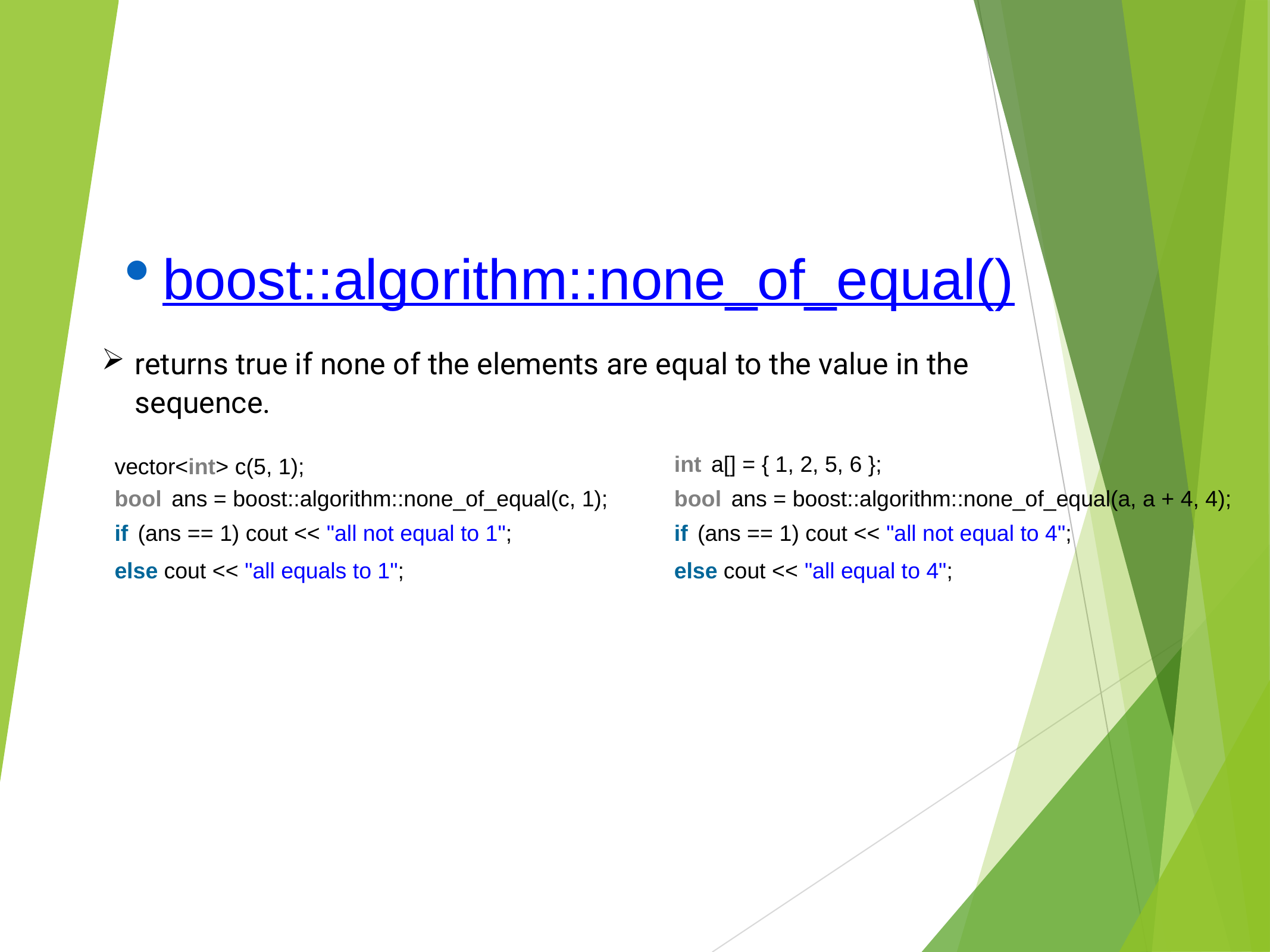

boost::algorithm::none_of_equal()
returns true if none of the elements are equal to the value in the sequence.
vector<int> c(5, 1);

bool ans = boost::algorithm::none_of_equal(c, 1);

if (ans == 1) cout << "all not equal to 1";

else cout << "all equals to 1";
int a[] = { 1, 2, 5, 6 };

bool ans = boost::algorithm::none_of_equal(a, a + 4, 4);

if (ans == 1) cout << "all not equal to 4";

else cout << "all equal to 4";